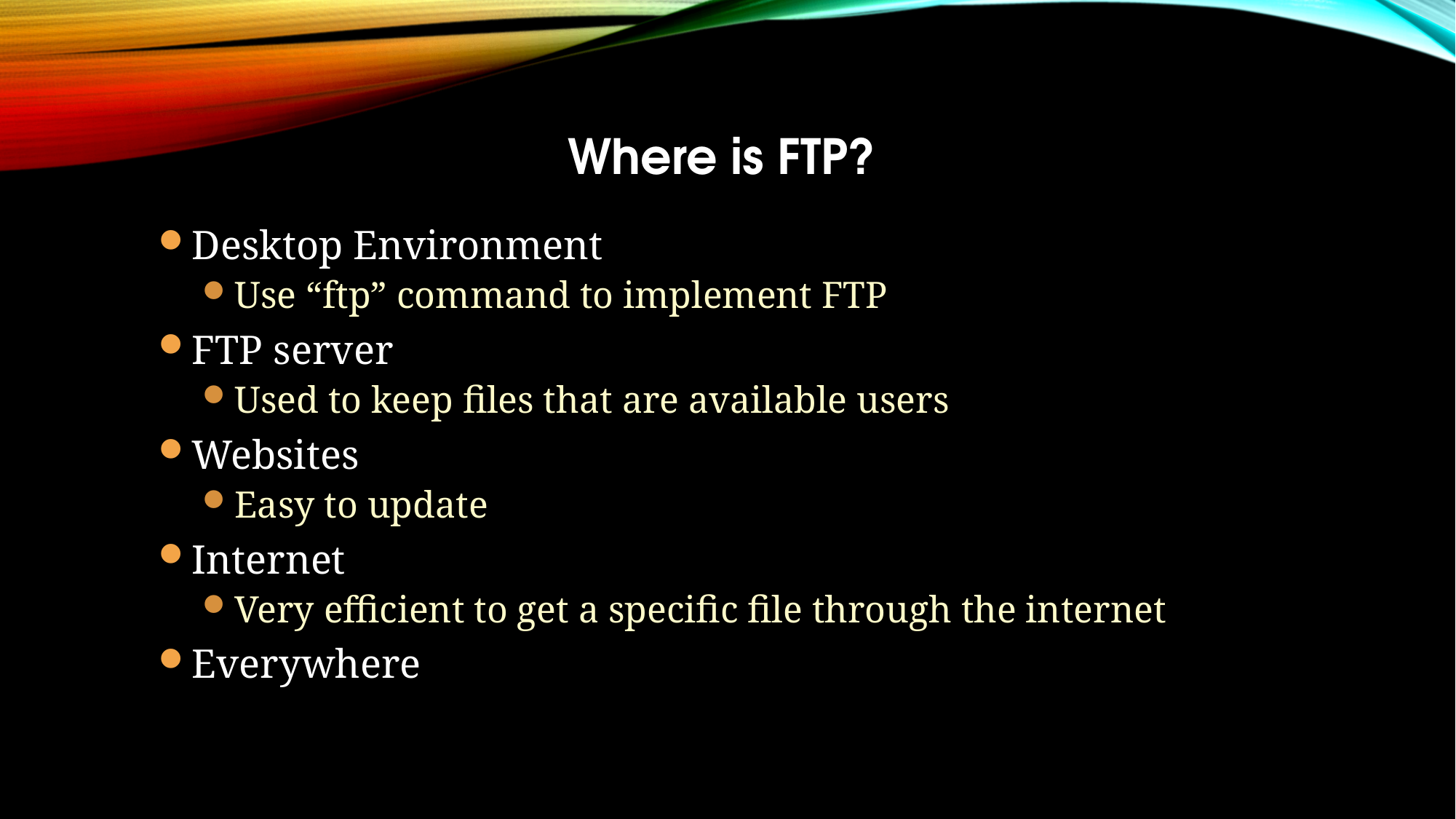

Where is FTP?
Desktop Environment
Use “ftp” command to implement FTP
FTP server
Used to keep files that are available users
Websites
Easy to update
Internet
Very efficient to get a specific file through the internet
Everywhere